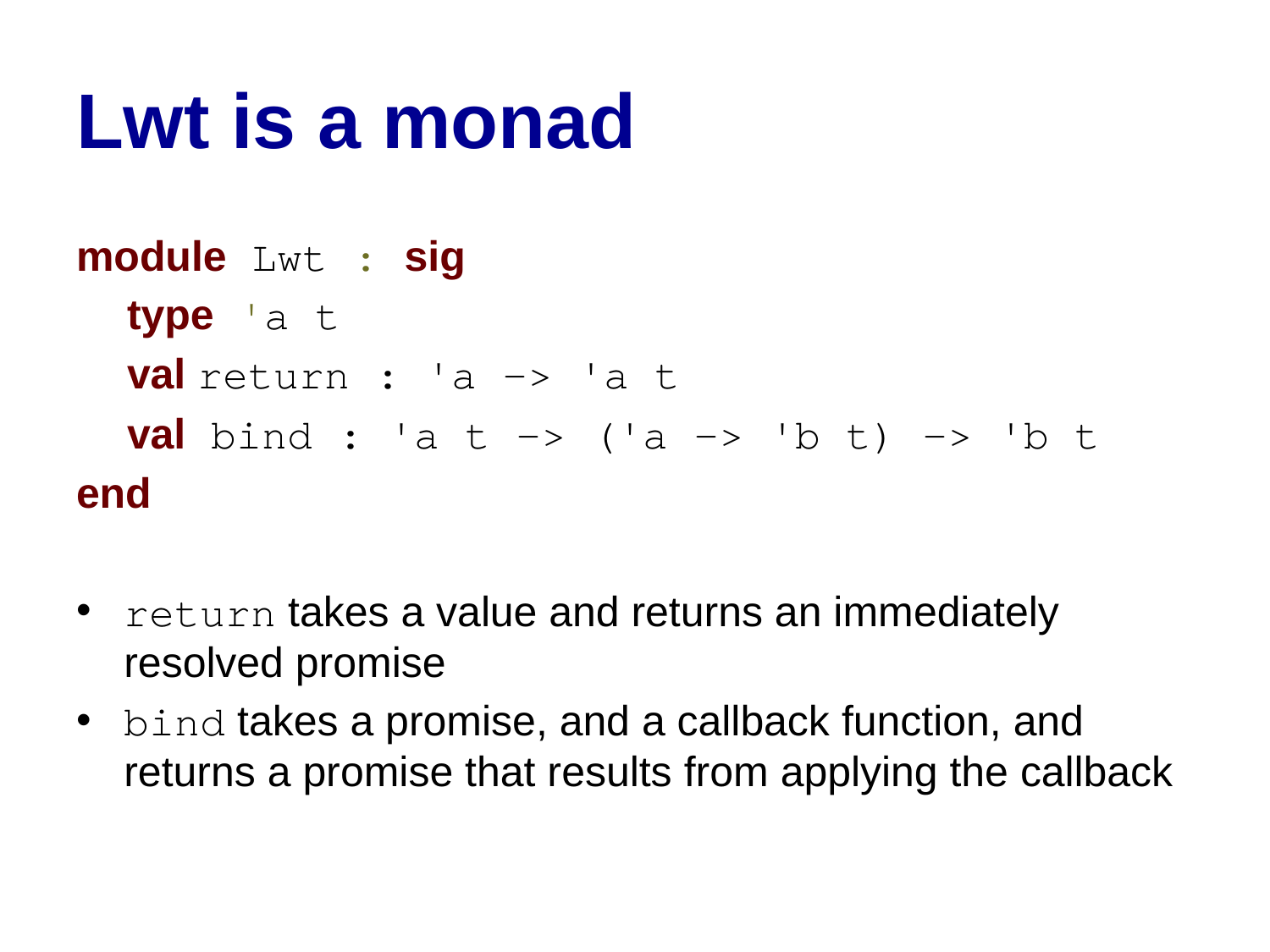

# Lwt is a monad
module Lwt : sig
  type 'a t
  val return : 'a -> 'a t
  val bind : 'a t -> ('a -> 'b t) -> 'b t
end

return takes a value and returns an immediately resolved promise
bind takes a promise, and a callback function, and returns a promise that results from applying the callback